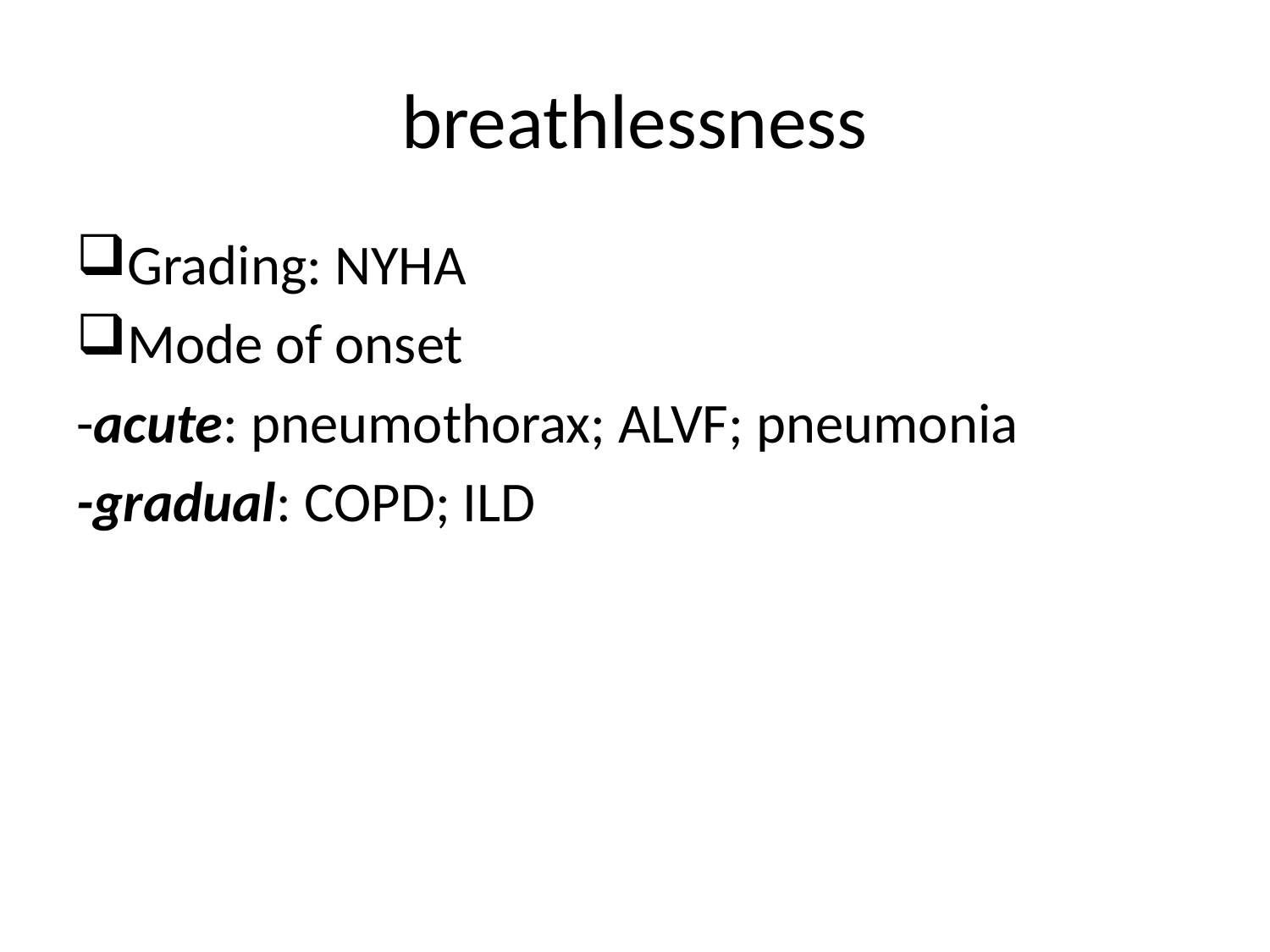

# breathlessness
Grading: NYHA
Mode of onset
-acute: pneumothorax; ALVF; pneumonia
-gradual: COPD; ILD